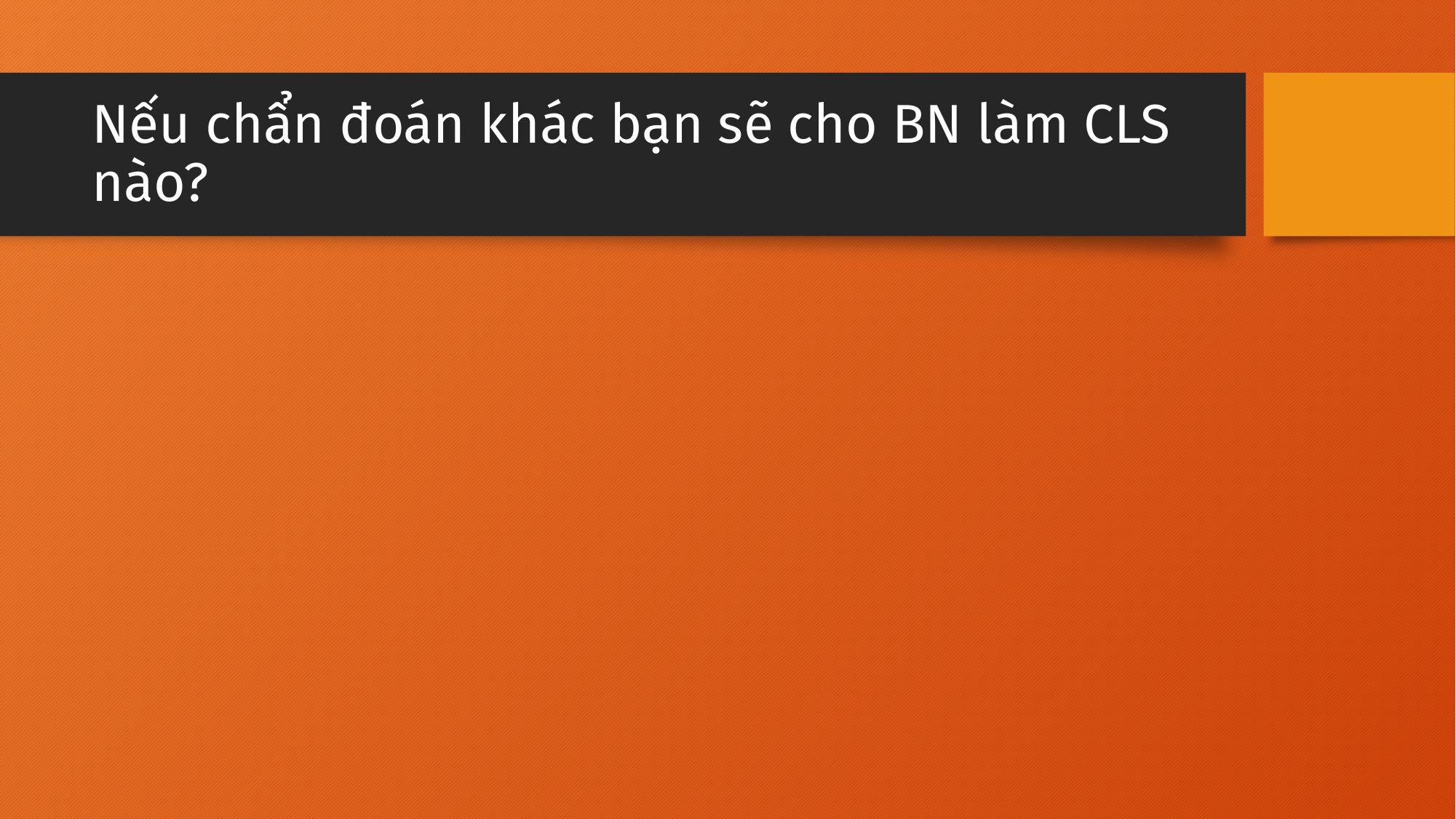

# Nếu chẩn đoán khác bạn sẽ cho BN làm CLS nào?